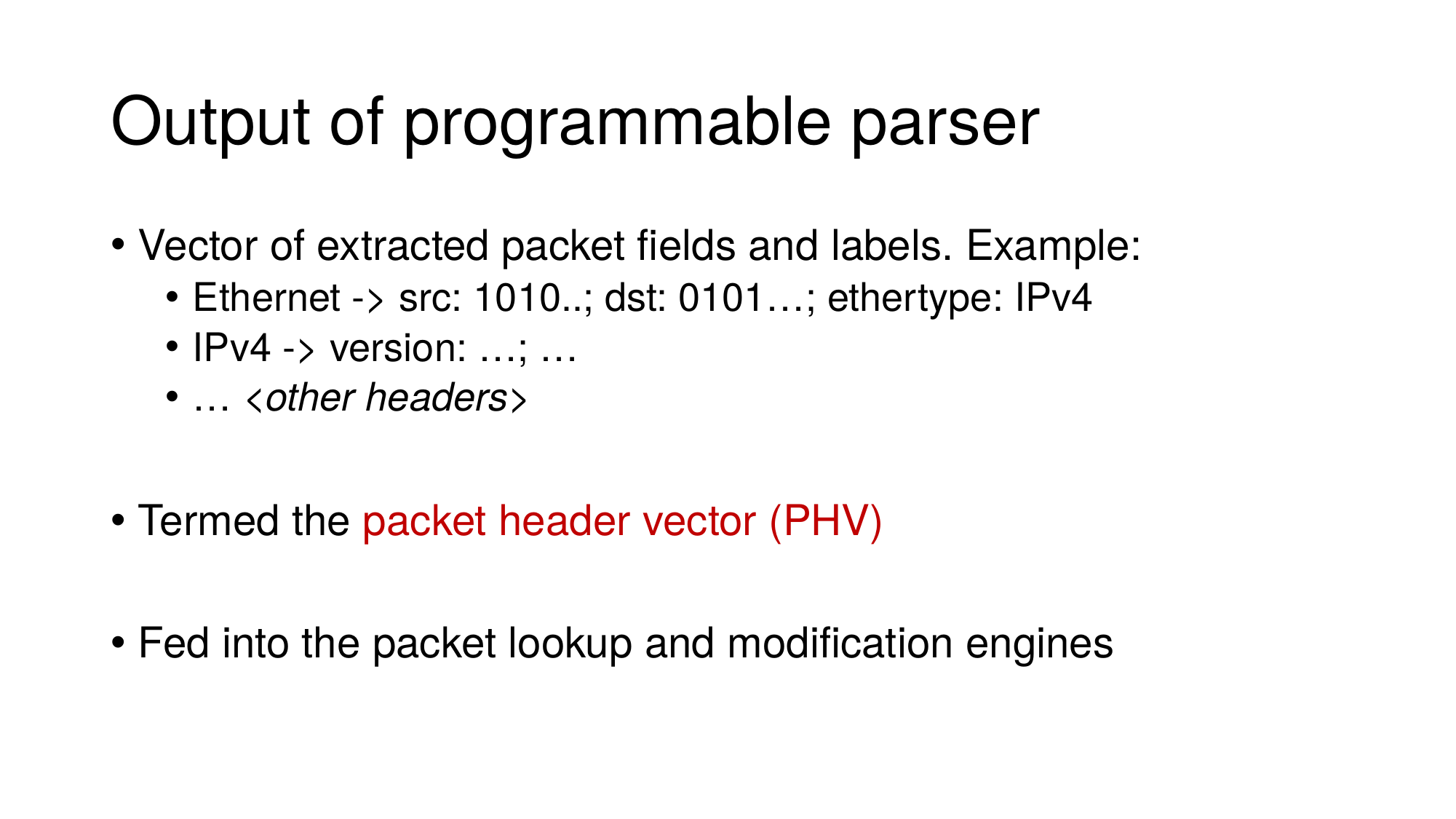

# Output of programmable parser
Vector of extracted packet fields and labels. Example:
Ethernet -> src: 1010..; dst: 0101…; ethertype: IPv4
IPv4 -> version: …; …
… <other headers>

Termed the packet header vector (PHV)

Fed into the packet lookup and modification engines